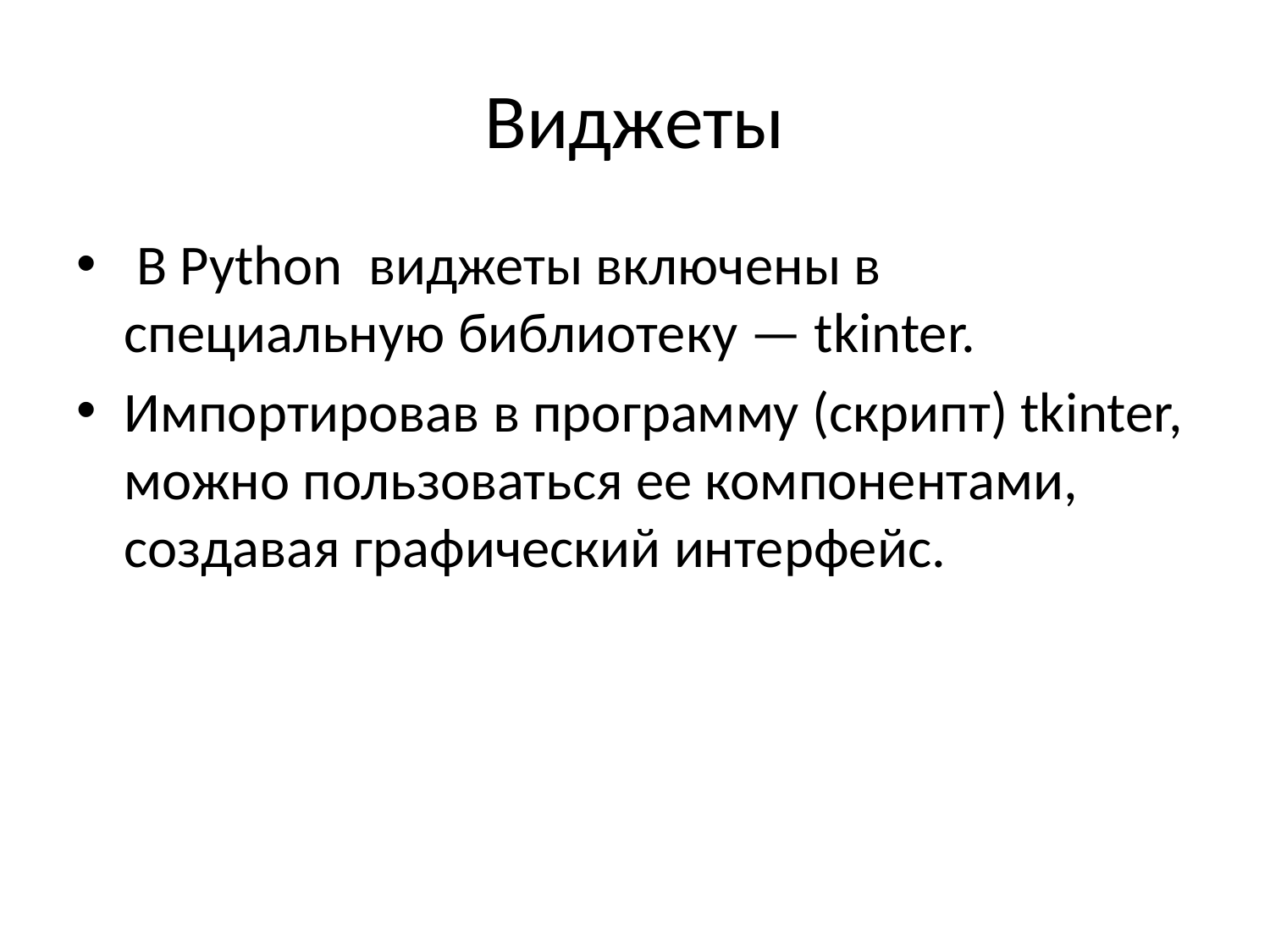

# Виджеты
 В Python  виджеты включены в специальную библиотеку — tkinter.
Импортировав в программу (скрипт) tkinter, можно пользоваться ее компонентами, создавая графический интерфейс.